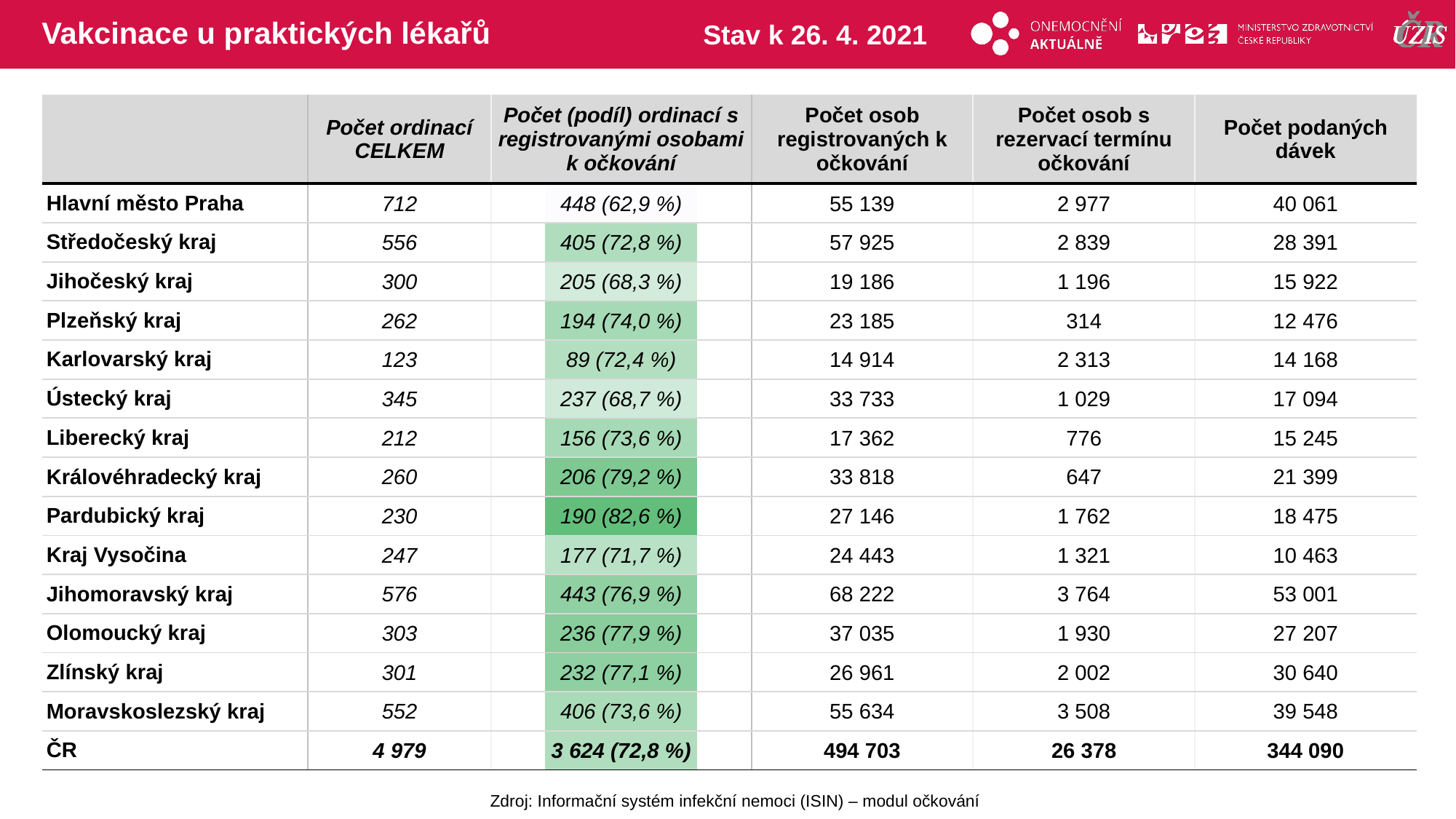

# Vakcinace u praktických lékařů
Stav k 26. 4. 2021
|  | Počet ordinací CELKEM | Počet (podíl) ordinací s registrovanými osobami k očkování | Počet osob registrovaných k očkování | Počet osob s rezervací termínu očkování | Počet podaných dávek |
| --- | --- | --- | --- | --- | --- |
| Hlavní město Praha | 712 | 448 (62,9 %) | 55 139 | 2 977 | 40 061 |
| Středočeský kraj | 556 | 405 (72,8 %) | 57 925 | 2 839 | 28 391 |
| Jihočeský kraj | 300 | 205 (68,3 %) | 19 186 | 1 196 | 15 922 |
| Plzeňský kraj | 262 | 194 (74,0 %) | 23 185 | 314 | 12 476 |
| Karlovarský kraj | 123 | 89 (72,4 %) | 14 914 | 2 313 | 14 168 |
| Ústecký kraj | 345 | 237 (68,7 %) | 33 733 | 1 029 | 17 094 |
| Liberecký kraj | 212 | 156 (73,6 %) | 17 362 | 776 | 15 245 |
| Královéhradecký kraj | 260 | 206 (79,2 %) | 33 818 | 647 | 21 399 |
| Pardubický kraj | 230 | 190 (82,6 %) | 27 146 | 1 762 | 18 475 |
| Kraj Vysočina | 247 | 177 (71,7 %) | 24 443 | 1 321 | 10 463 |
| Jihomoravský kraj | 576 | 443 (76,9 %) | 68 222 | 3 764 | 53 001 |
| Olomoucký kraj | 303 | 236 (77,9 %) | 37 035 | 1 930 | 27 207 |
| Zlínský kraj | 301 | 232 (77,1 %) | 26 961 | 2 002 | 30 640 |
| Moravskoslezský kraj | 552 | 406 (73,6 %) | 55 634 | 3 508 | 39 548 |
| ČR | 4 979 | 3 624 (72,8 %) | 494 703 | 26 378 | 344 090 |
|  |
| --- |
|  |
|  |
|  |
|  |
|  |
|  |
|  |
|  |
|  |
|  |
|  |
|  |
|  |
|  |
Zdroj: Informační systém infekční nemoci (ISIN) – modul očkování